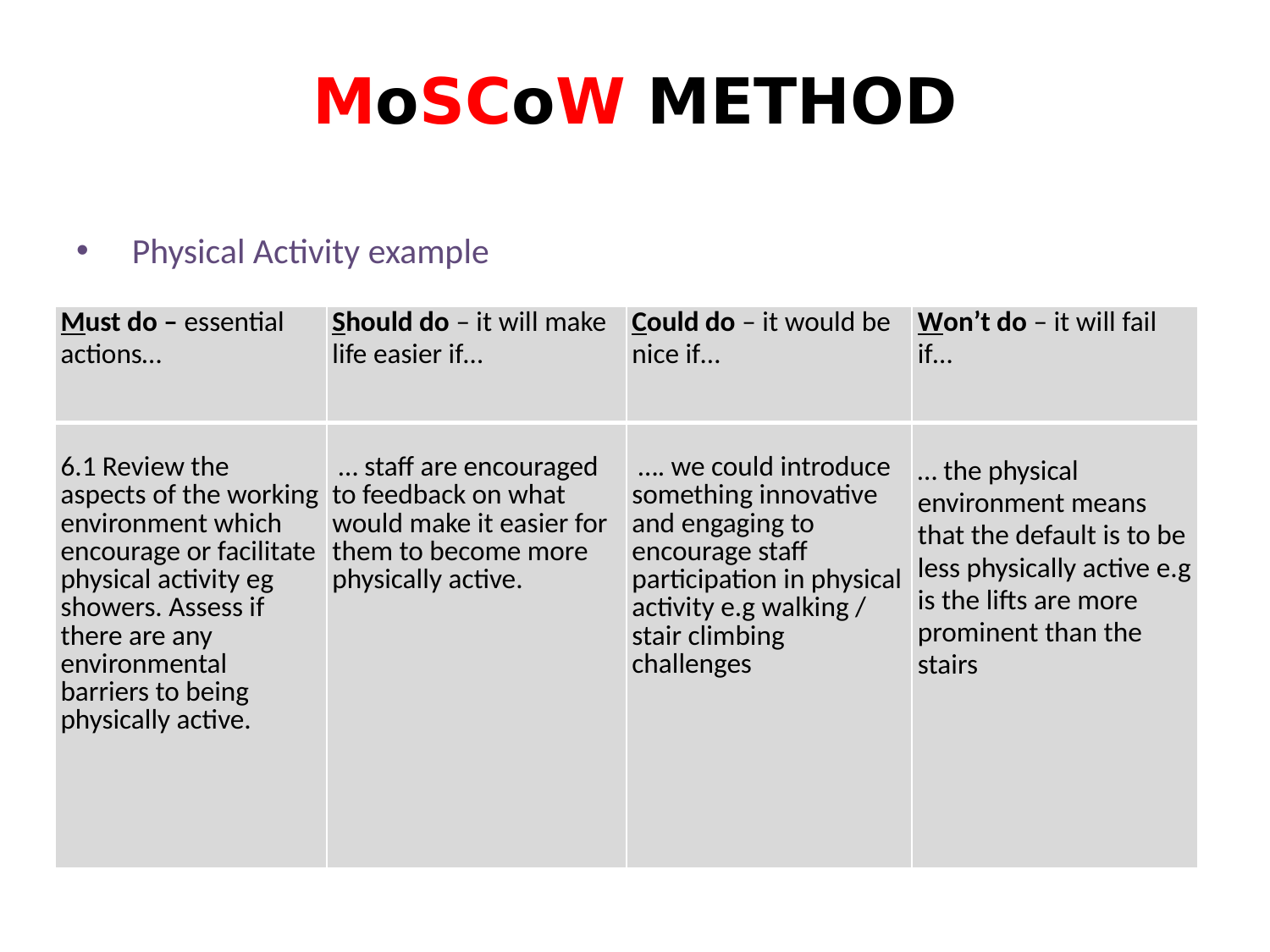

# MoSCoW METHOD

 Physical Activity example

| Must do – essential actions… | Should do – it will make life easier if… | Could do – it would be nice if… | Won’t do – it will fail if… |
| --- | --- | --- | --- |
| 6.1 Review the aspects of the working environment which encourage or facilitate physical activity eg showers. Assess if there are any environmental barriers to being physically active. | … staff are encouraged to feedback on what would make it easier for them to become more physically active. | …. we could introduce something innovative and engaging to encourage staff participation in physical activity e.g walking / stair climbing challenges | … the physical environment means that the default is to be less physically active e.g is the lifts are more prominent than the stairs |